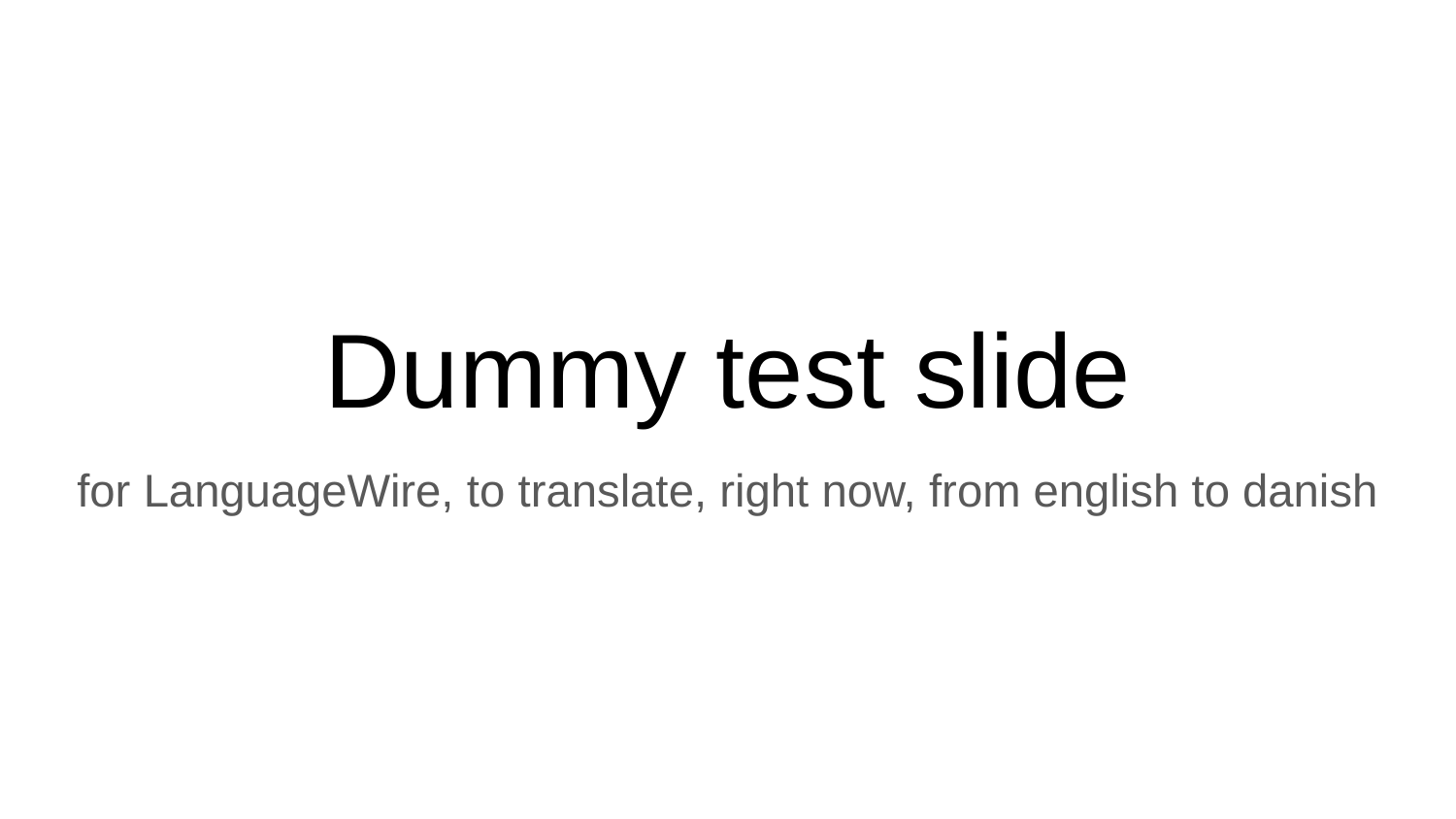

# Dummy test slide
for LanguageWire, to translate, right now, from english to danish